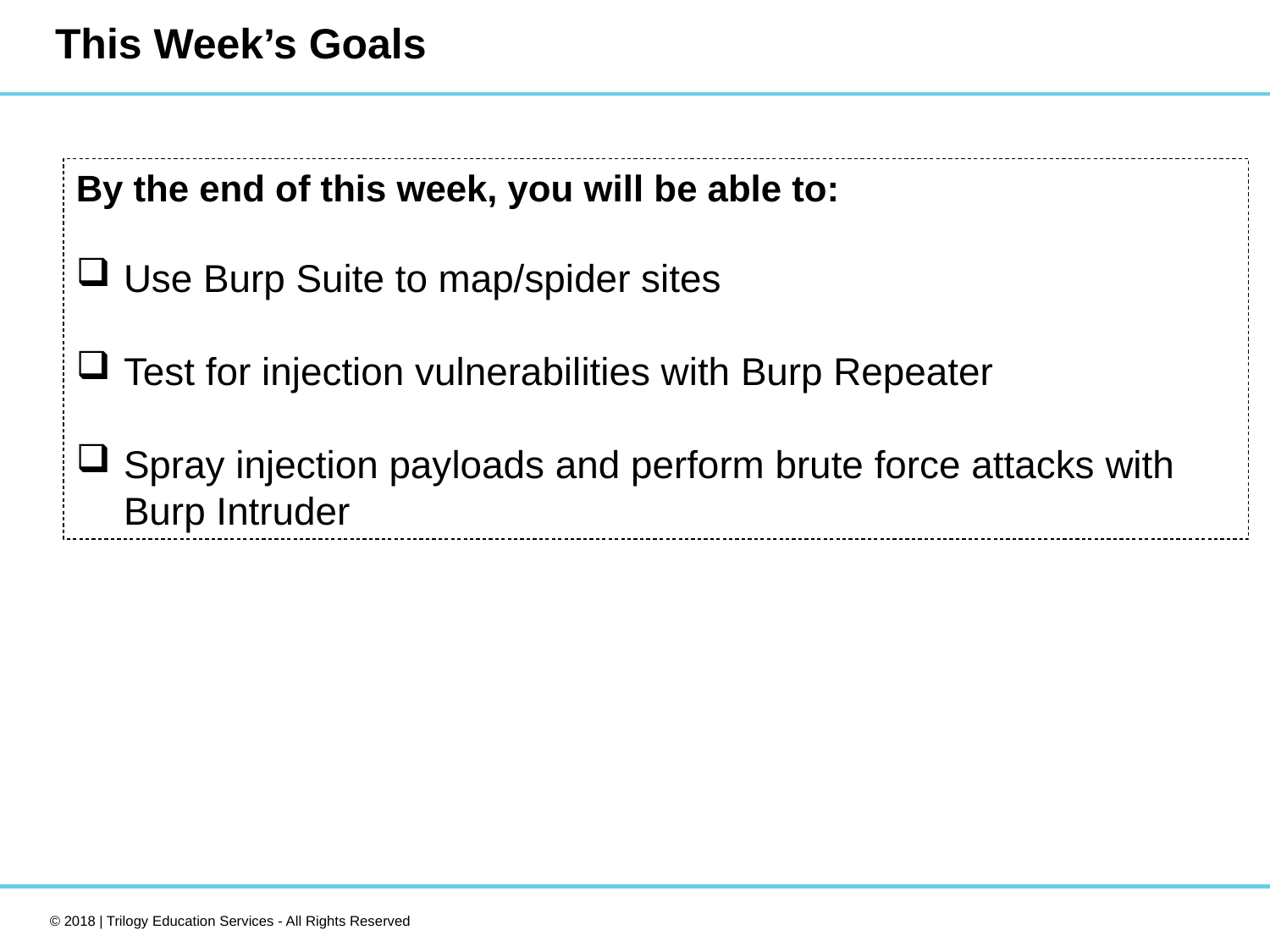

# This Week’s Goals
By the end of this week, you will be able to:

Use Burp Suite to map/spider sites
Test for injection vulnerabilities with Burp Repeater
Spray injection payloads and perform brute force attacks with Burp Intruder